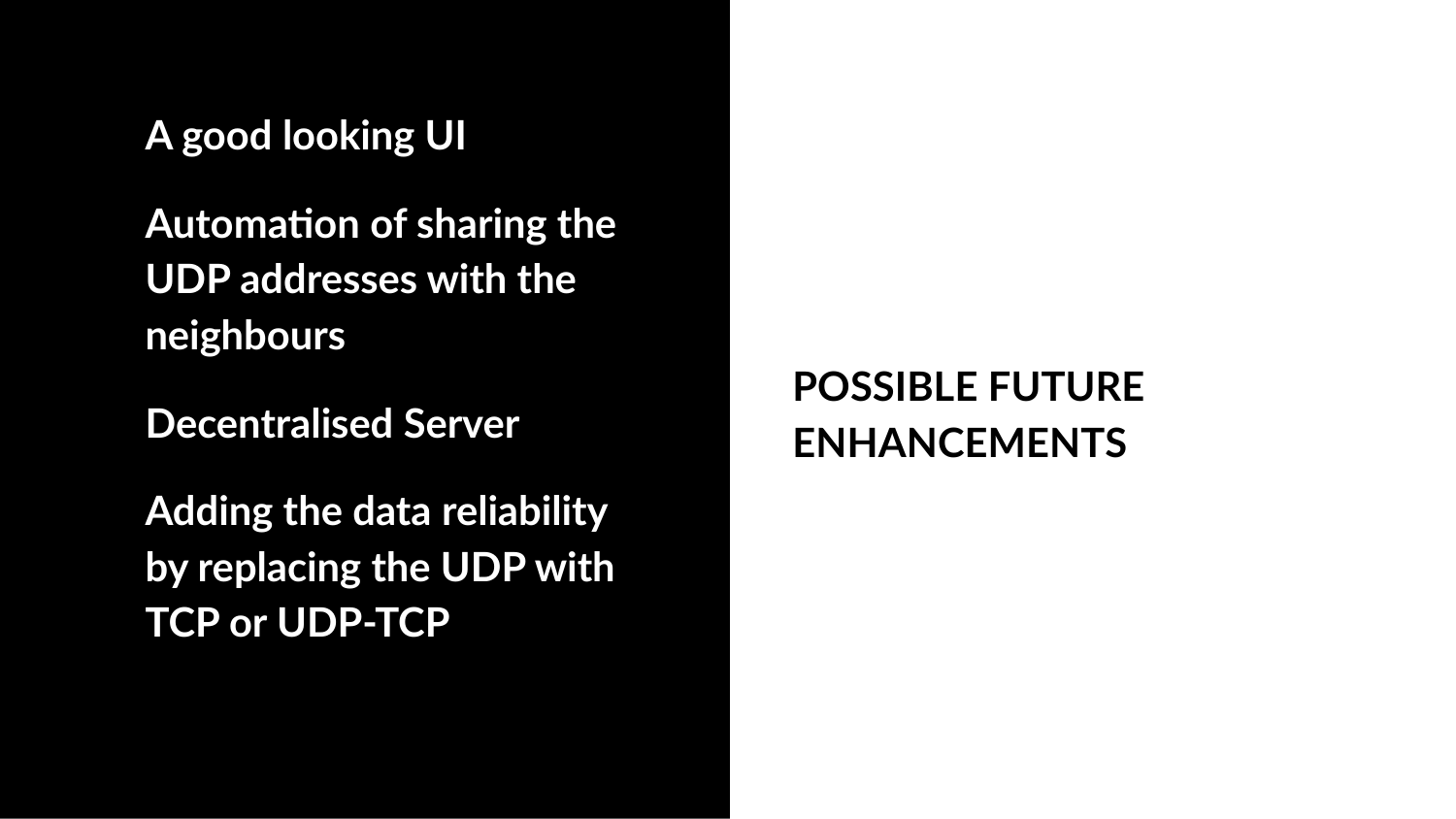

A good looking UI
Automation of sharing the UDP addresses with the neighbours
Decentralised Server
Adding the data reliability by replacing the UDP with TCP or UDP-TCP
POSSIBLE FUTURE ENHANCEMENTS